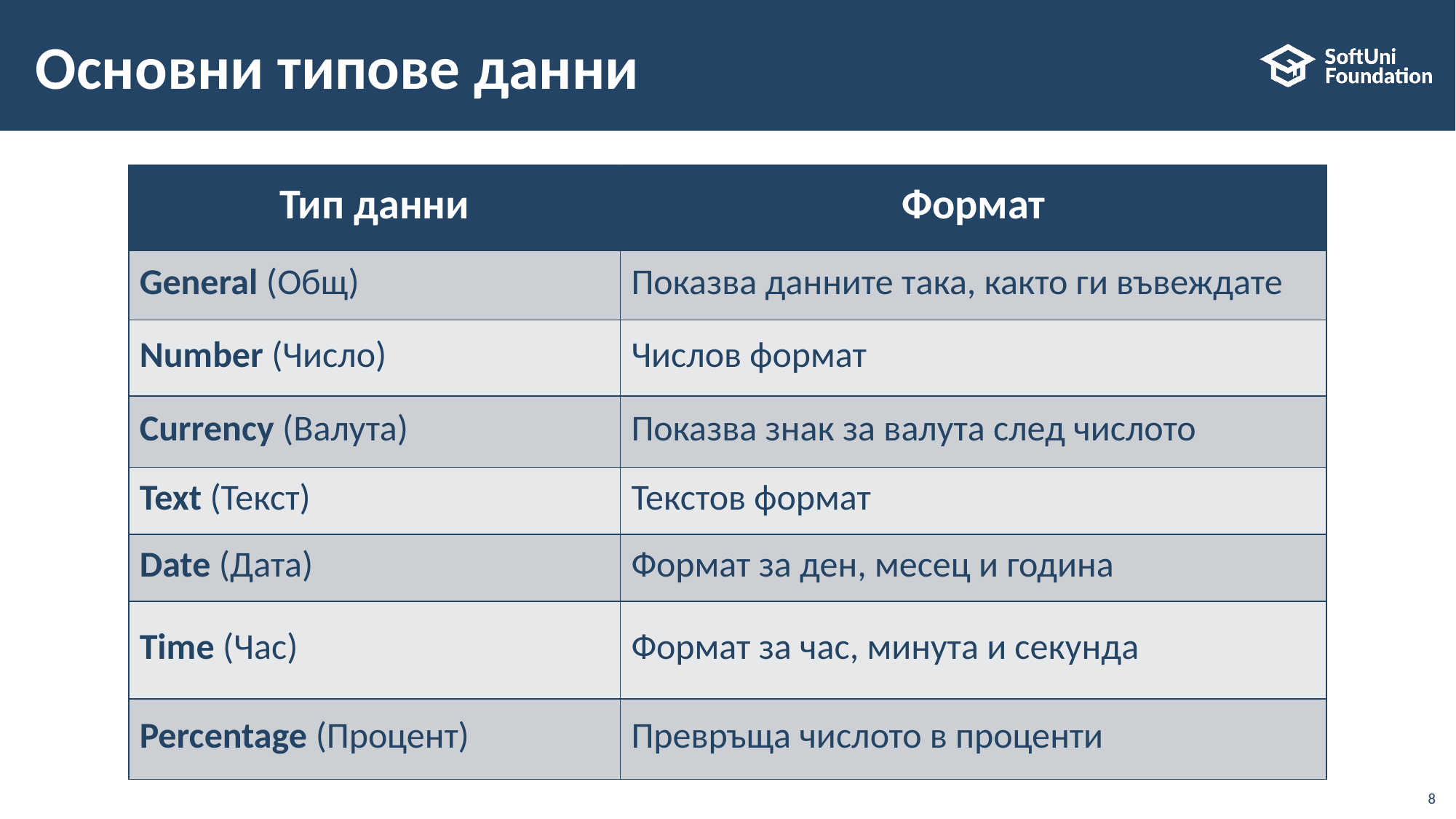

# Основни типове данни
| Тип данни | Формат |
| --- | --- |
| General (Общ) | Показва данните така, както ги въвеждате |
| Number (Число) | Числов формат |
| Currency (Валута) | Показва знак за валута след числото |
| Text (Текст) | Текстов формат |
| Date (Дата) | Формат за ден, месец и година |
| Time (Час) | Формат за час, минута и секунда |
| Percentage (Процент) | Превръща числото в проценти |
8